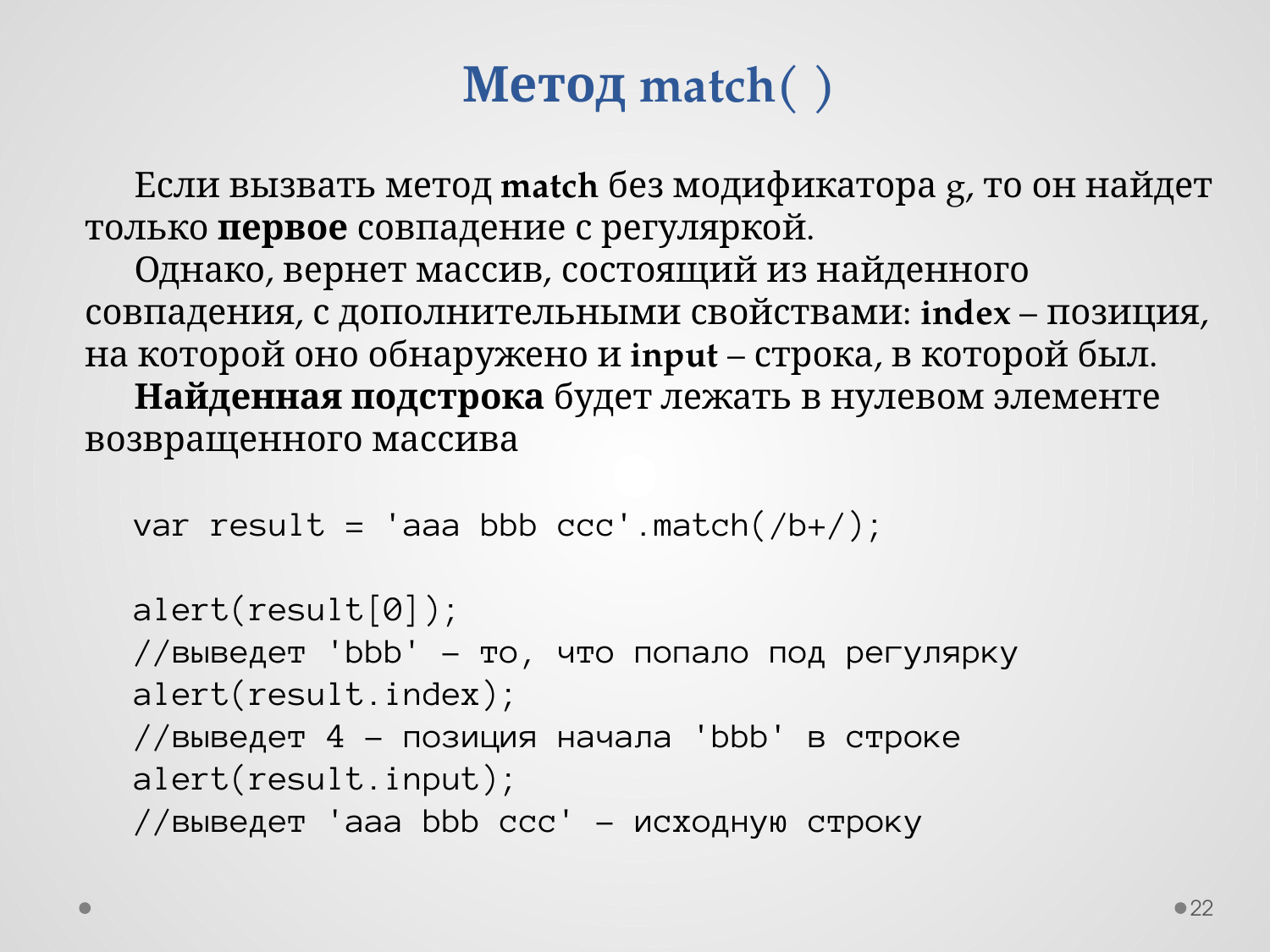

Метод match( )
Если вызвать метод match без модификатора g, то он найдет только первое совпадение с регуляркой.
Однако, вернет массив, состоящий из найденного совпадения, с дополнительными свойствами: index – позиция, на которой оно обнаружено и input – строка, в которой был.
Найденная подстрока будет лежать в нулевом элементе возвращенного массива

var result = 'aaa bbb ccc'.match(/b+/);

alert(result[0]);
//выведет 'bbb' - то, что попало под регулярку
alert(result.index);
//выведет 4 - позиция начала 'bbb' в строке
alert(result.input);
//выведет 'aaa bbb ccc' - исходную строку
22